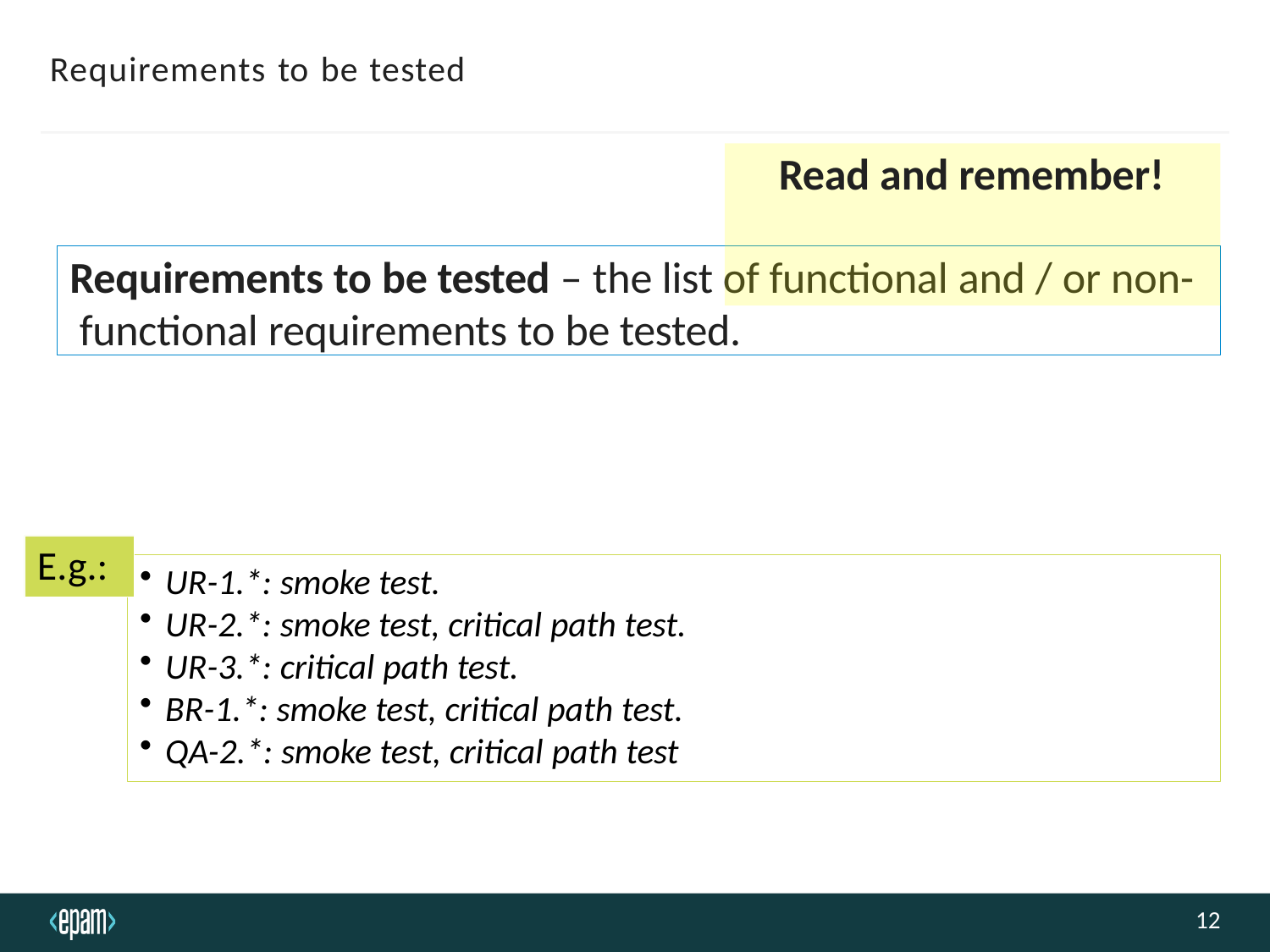

Requirements to be tested
# Read and remember!
Requirements to be tested – the list of functional and / or non-  functional requirements to be tested.

E.g.:

UR-1.*: smoke test.
UR-2.*: smoke test, critical path test.
UR-3.*: critical path test.
BR-1.*: smoke test, critical path test.
QA-2.*: smoke test, critical path test
12